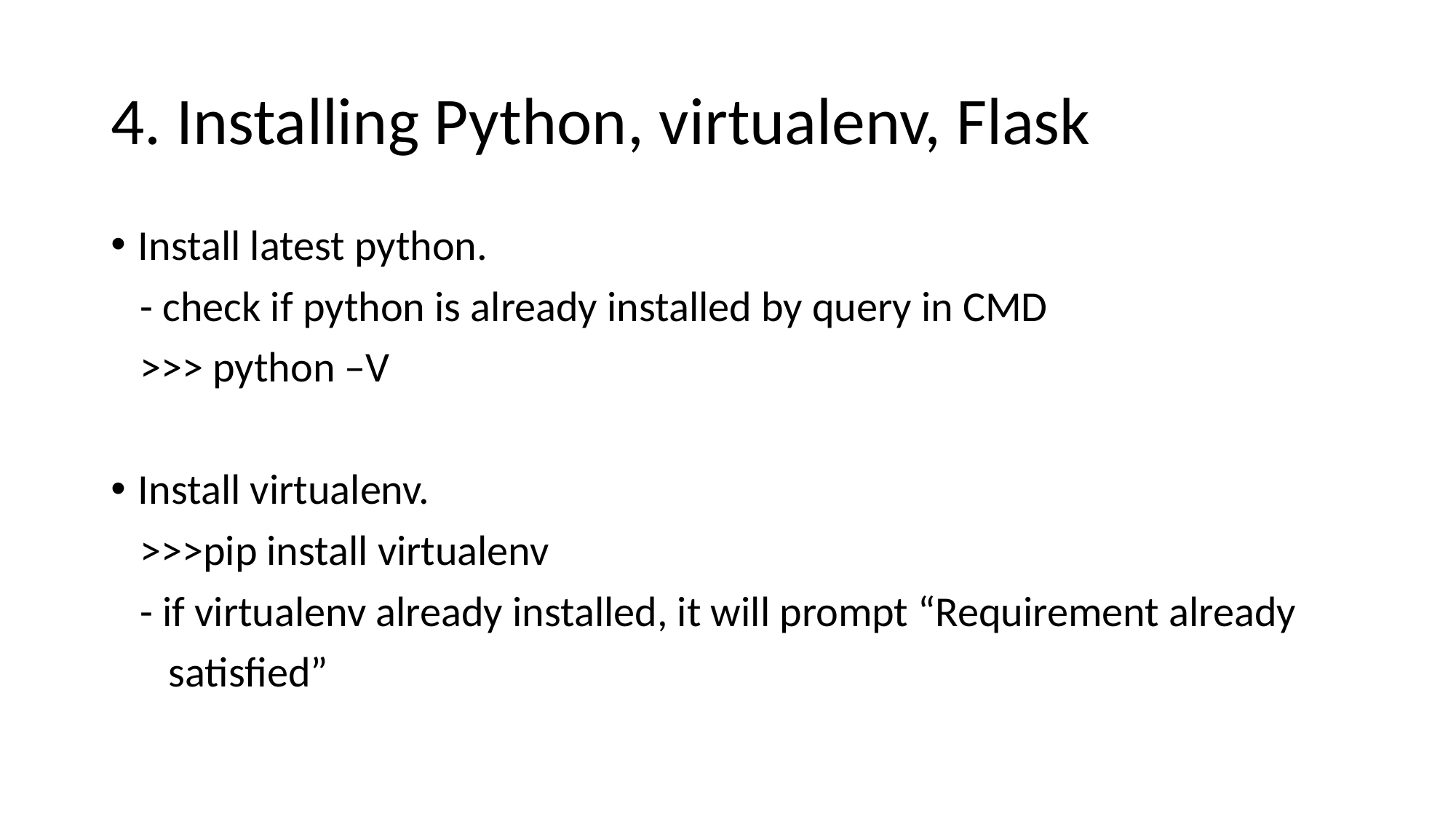

# 4. Installing Python, virtualenv, Flask
Install latest python.
   - check if python is already installed by query in CMD
   >>> python –V

Install virtualenv.
   >>>pip install virtualenv
   - if virtualenv already installed, it will prompt “Requirement already
      satisfied”